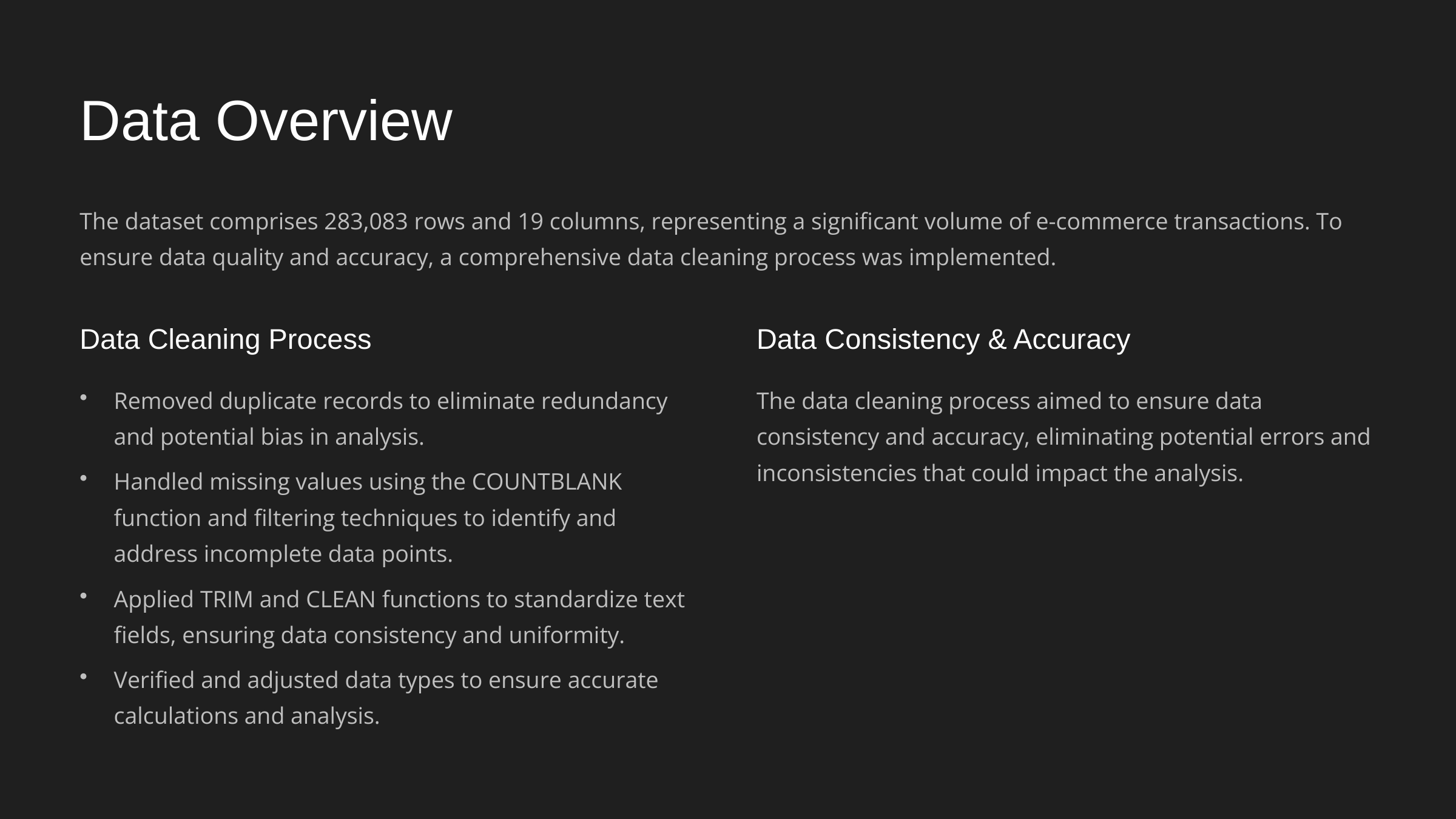

Data Overview
The dataset comprises 283,083 rows and 19 columns, representing a significant volume of e-commerce transactions. To ensure data quality and accuracy, a comprehensive data cleaning process was implemented.
Data Cleaning Process
Data Consistency & Accuracy
Removed duplicate records to eliminate redundancy and potential bias in analysis.
The data cleaning process aimed to ensure data consistency and accuracy, eliminating potential errors and inconsistencies that could impact the analysis.
Handled missing values using the COUNTBLANK function and filtering techniques to identify and address incomplete data points.
Applied TRIM and CLEAN functions to standardize text fields, ensuring data consistency and uniformity.
Verified and adjusted data types to ensure accurate calculations and analysis.